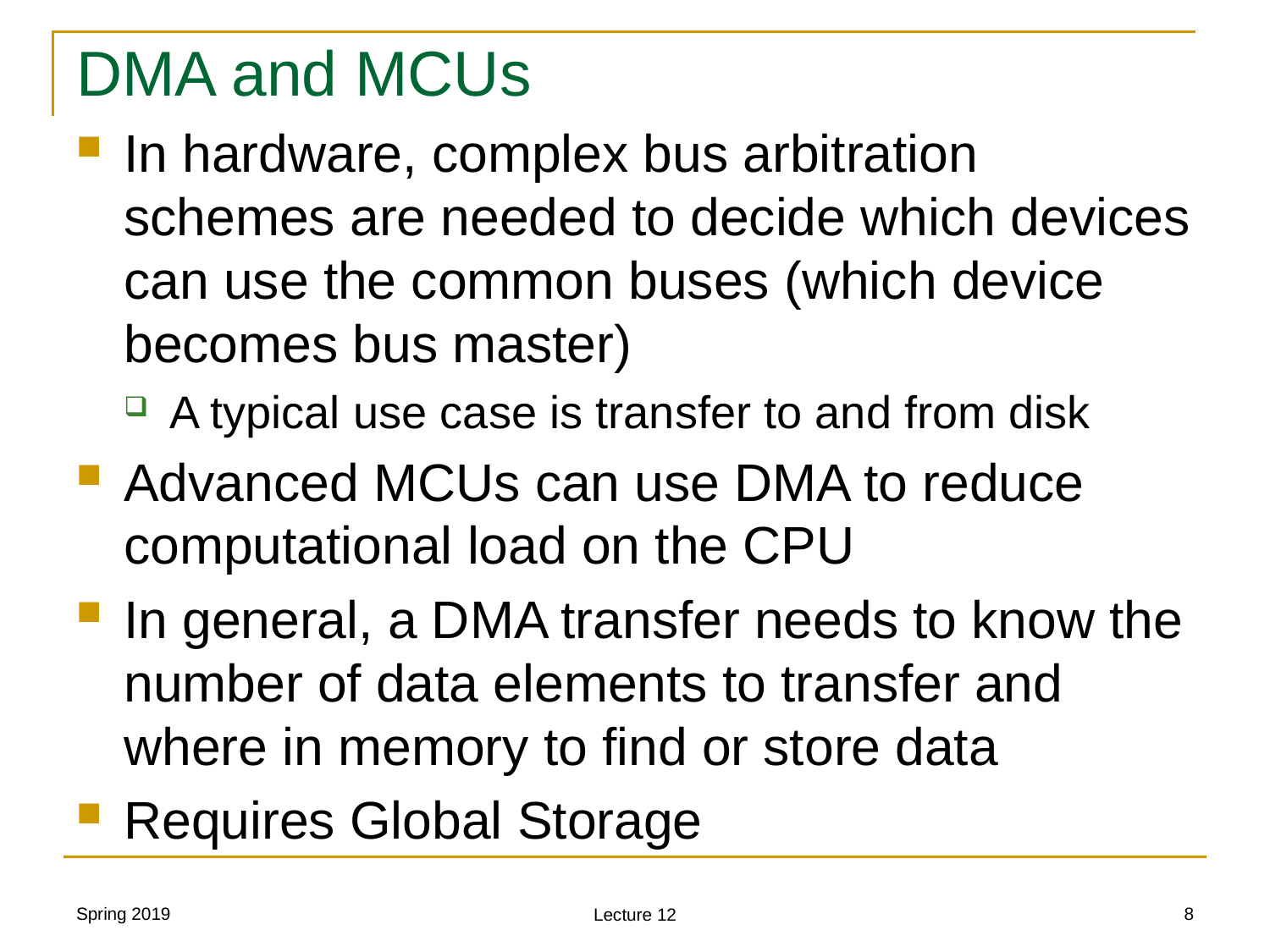

# DMA and MCUs
In hardware, complex bus arbitration schemes are needed to decide which devices can use the common buses (which device becomes bus master)
A typical use case is transfer to and from disk
Advanced MCUs can use DMA to reduce computational load on the CPU
In general, a DMA transfer needs to know the number of data elements to transfer and where in memory to find or store data
Requires Global Storage
Spring 2019
8
Lecture 12